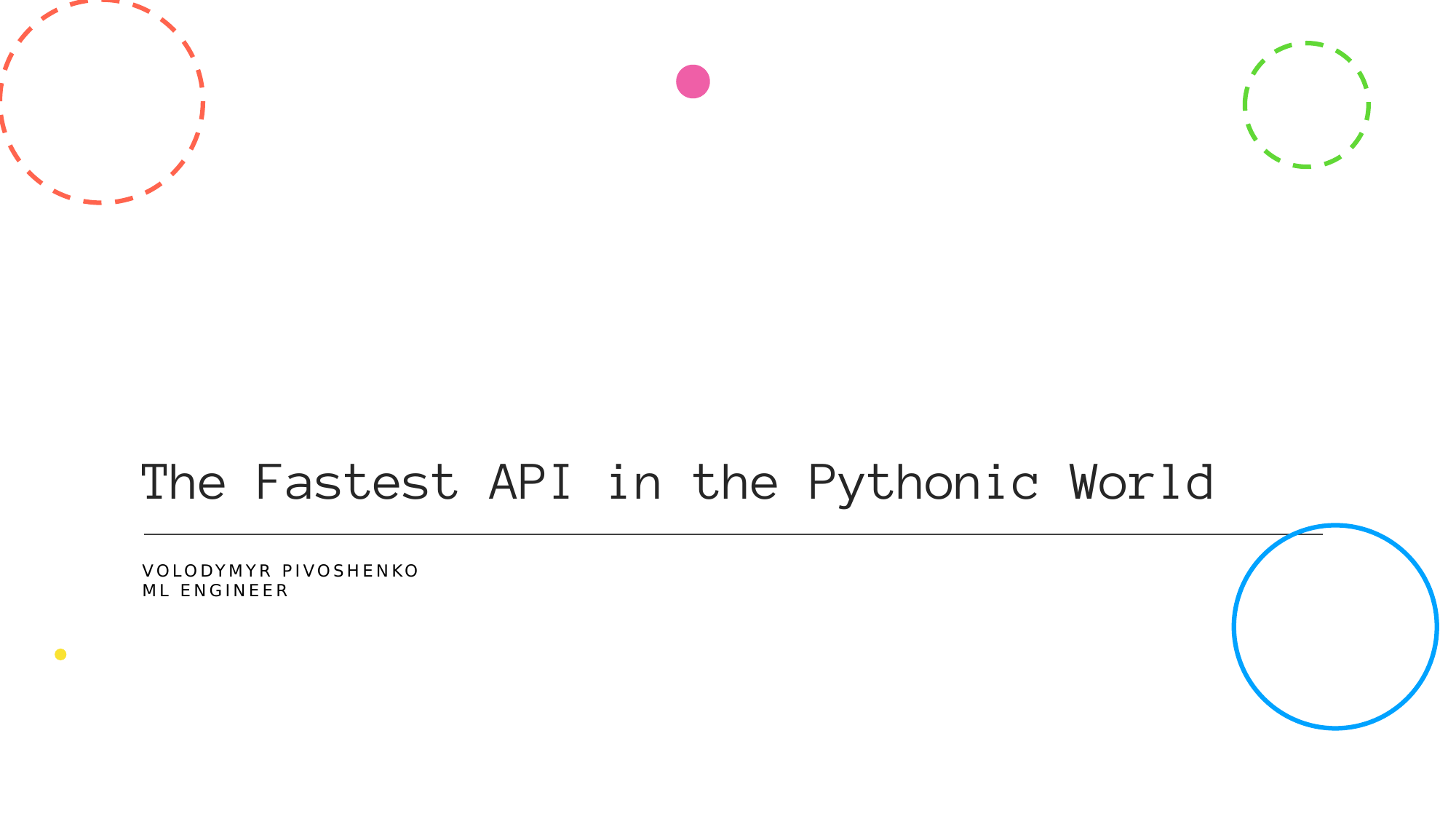

# The Fastest API in the Pythonic World
Volodymyr Pivoshenko
ML Engineer